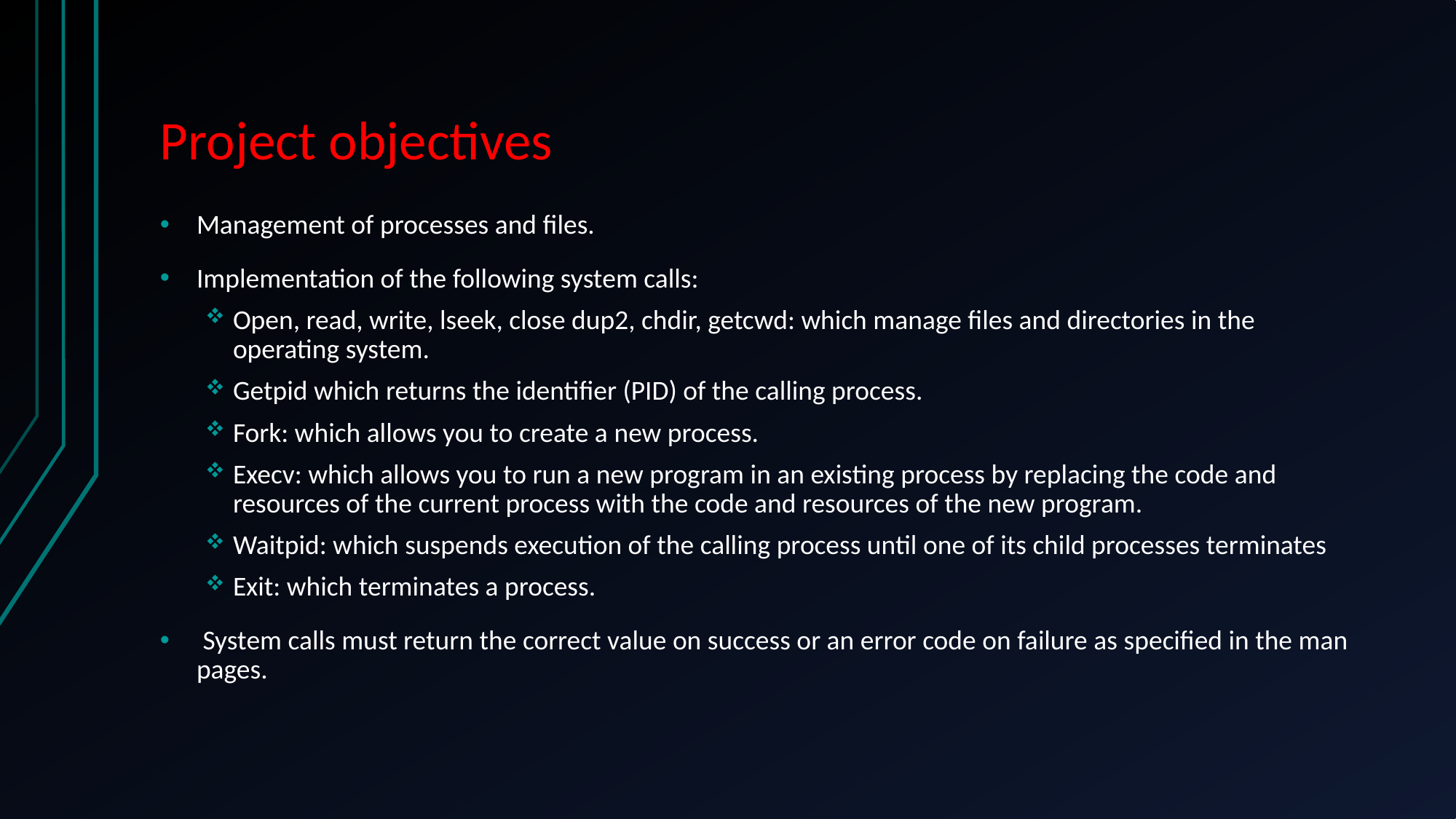

# Project objectives
Management of processes and files.
Implementation of the following system calls:
Open, read, write, lseek, close dup2, chdir, getcwd: which manage files and directories in the operating system.
Getpid which returns the identifier (PID) of the calling process.
Fork: which allows you to create a new process.
Execv: which allows you to run a new program in an existing process by replacing the code and resources of the current process with the code and resources of the new program.
Waitpid: which suspends execution of the calling process until one of its child processes terminates
Exit: which terminates a process.
 System calls must return the correct value on success or an error code on failure as specified in the man pages.